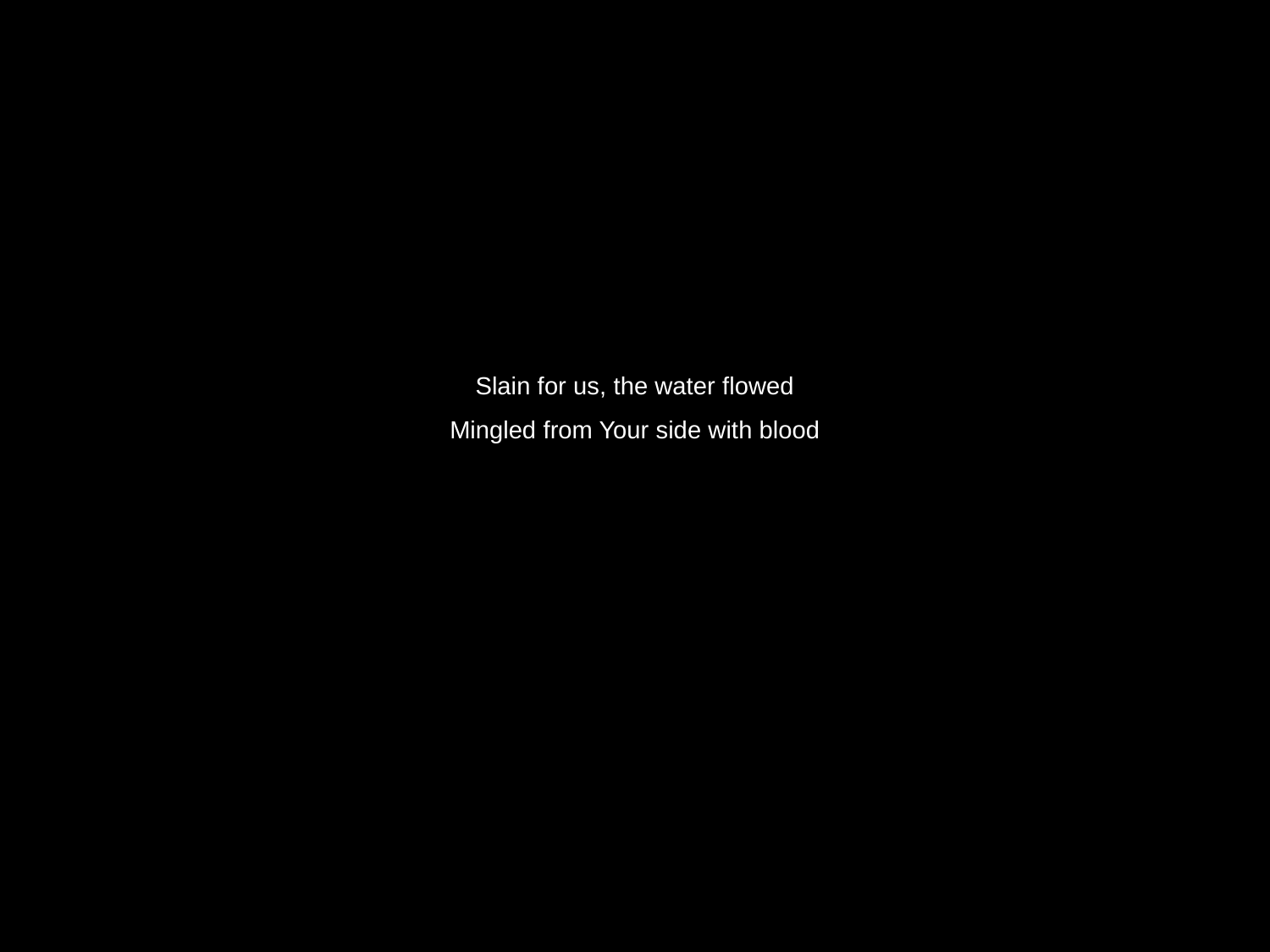

Slain for us, the water flowed
Mingled from Your side with blood